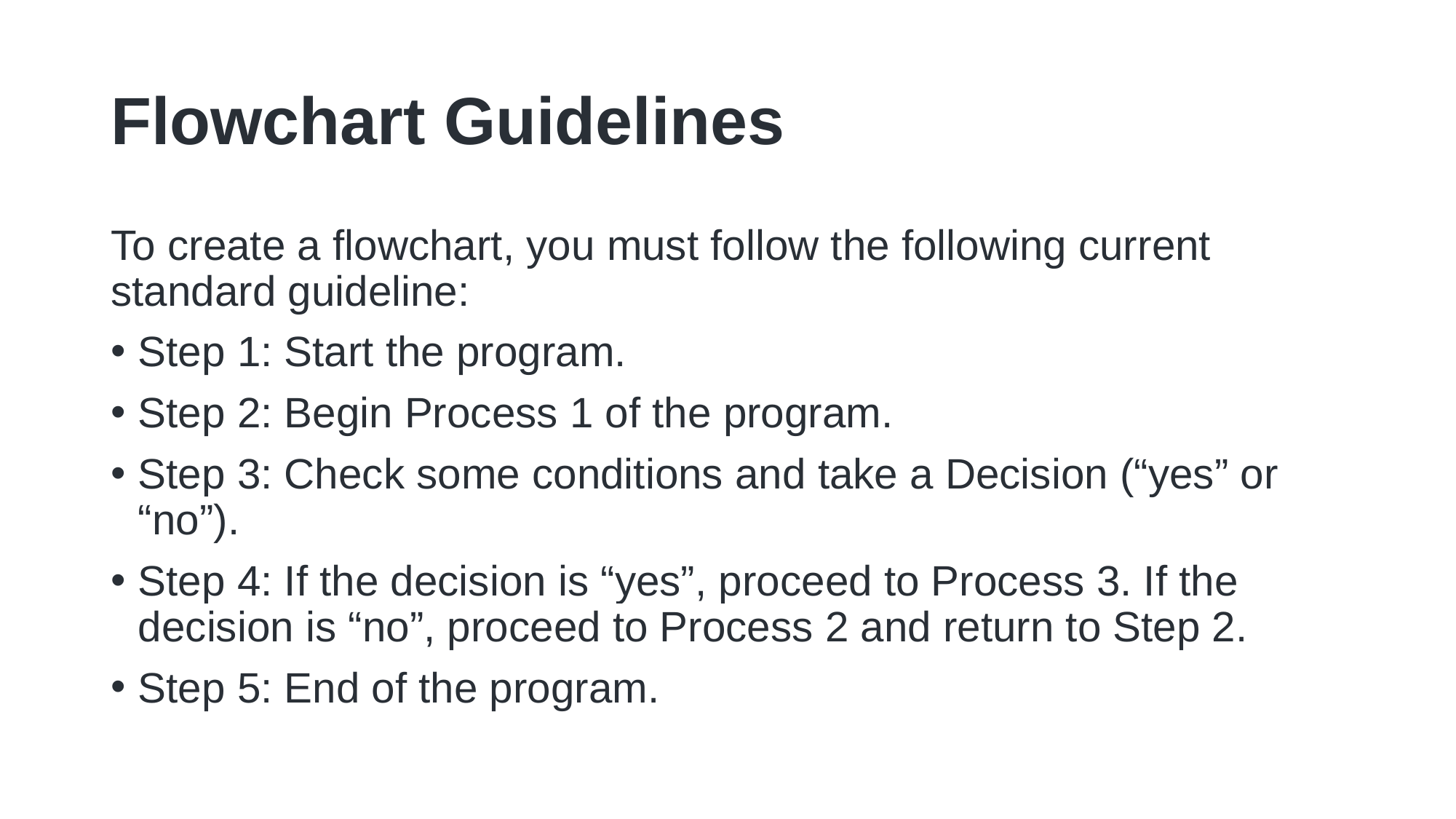

# Flowchart Guidelines
To create a flowchart, you must follow the following current standard guideline:
Step 1: Start the program.
Step 2: Begin Process 1 of the program.
Step 3: Check some conditions and take a Decision (“yes” or “no”).
Step 4: If the decision is “yes”, proceed to Process 3. If the decision is “no”, proceed to Process 2 and return to Step 2.
Step 5: End of the program.